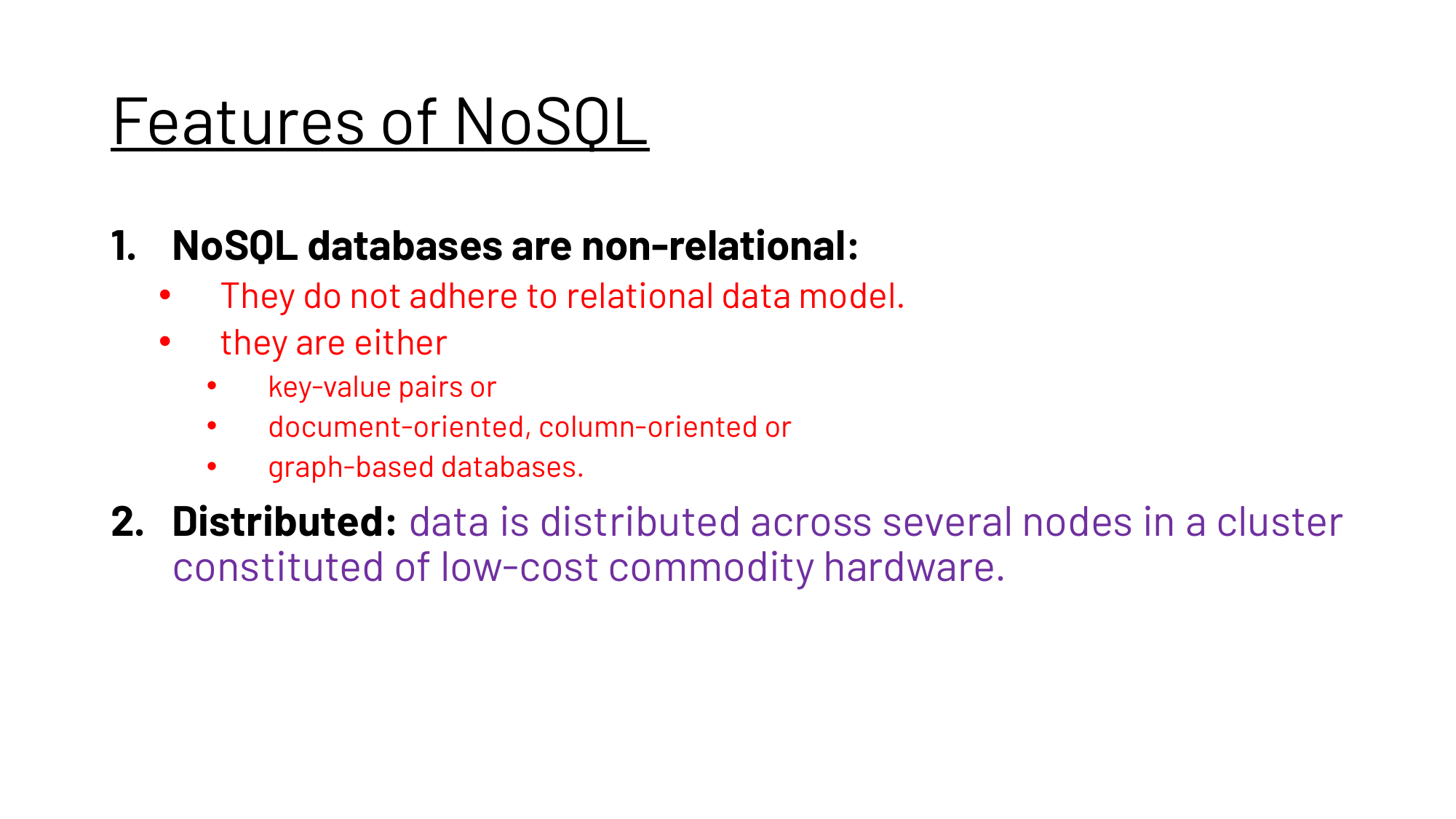

# Features of NoSQL
NoSQL databases are non-relational:
They do not adhere to relational data model.
they are either
key-value pairs or
document-oriented, column-oriented or
graph-based databases.
Distributed: data is distributed across several nodes in a cluster constituted of low-cost commodity hardware.